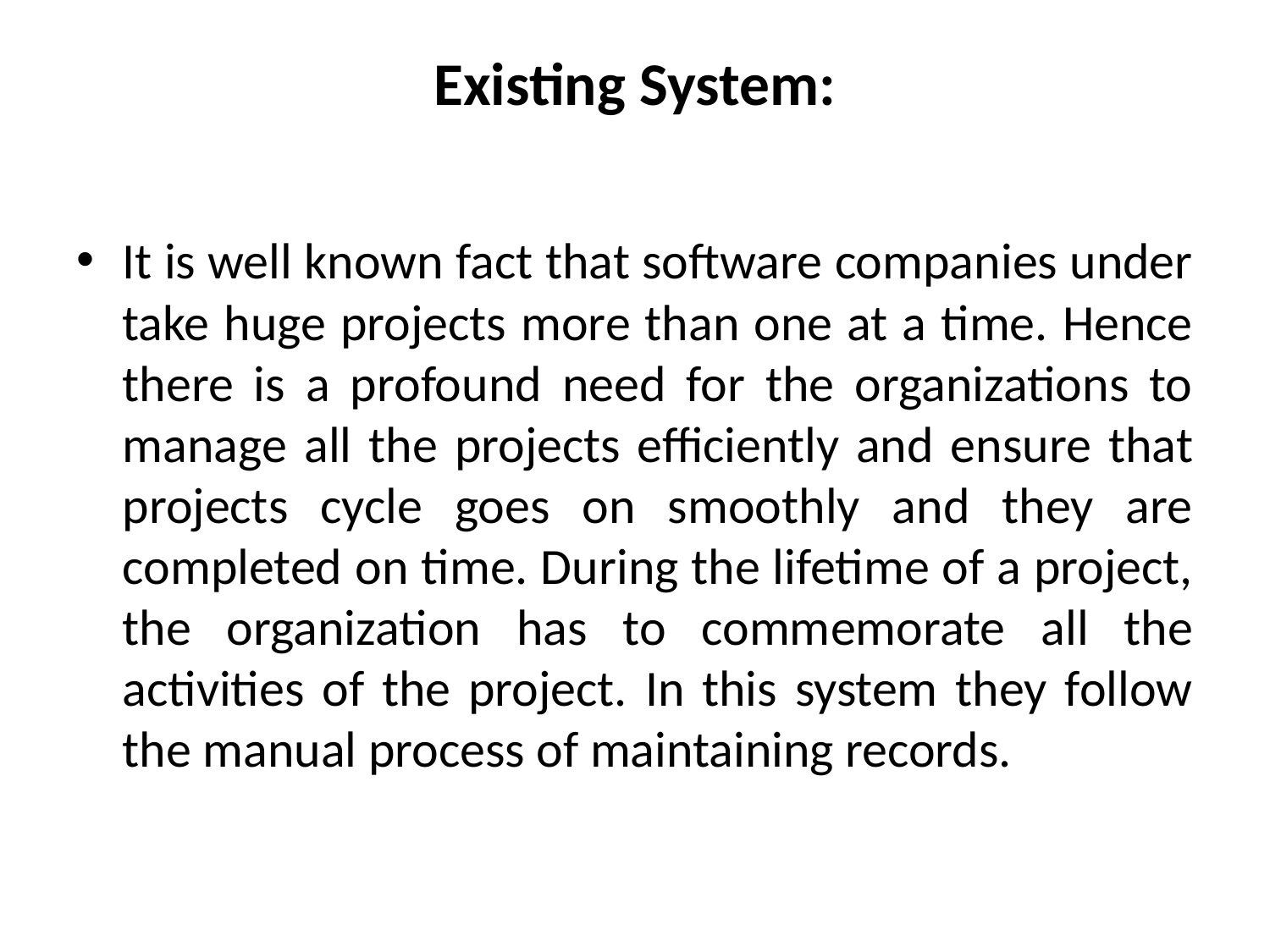

# Existing System:
It is well known fact that software companies under take huge projects more than one at a time. Hence there is a profound need for the organizations to manage all the projects efficiently and ensure that projects cycle goes on smoothly and they are completed on time. During the lifetime of a project, the organization has to commemorate all the activities of the project. In this system they follow the manual process of maintaining records.